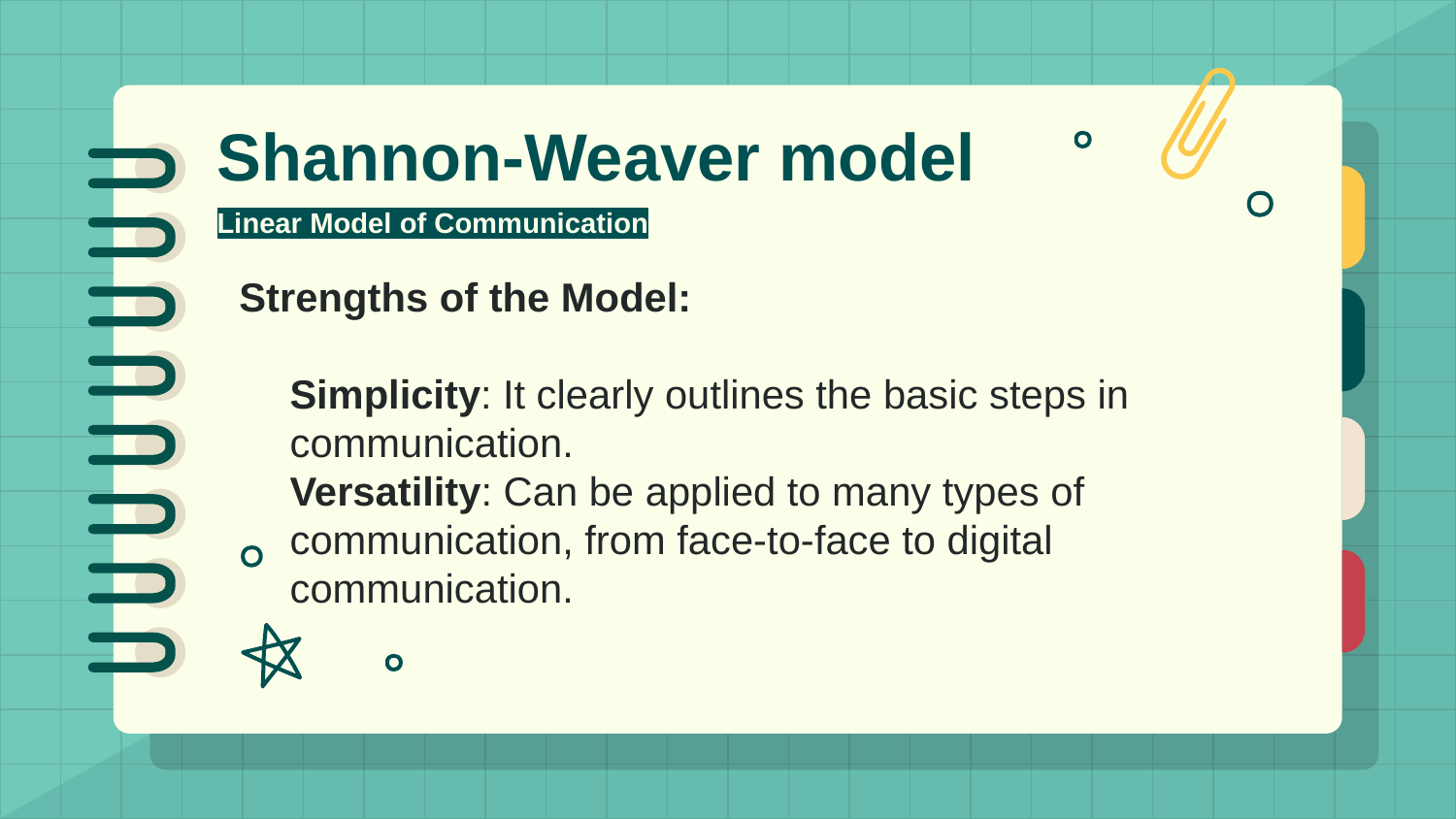

# Shannon-Weaver model

Linear Model of Communication
Strengths of the Model:

Simplicity: It clearly outlines the basic steps in communication.
Versatility: Can be applied to many types of communication, from face-to-face to digital communication.